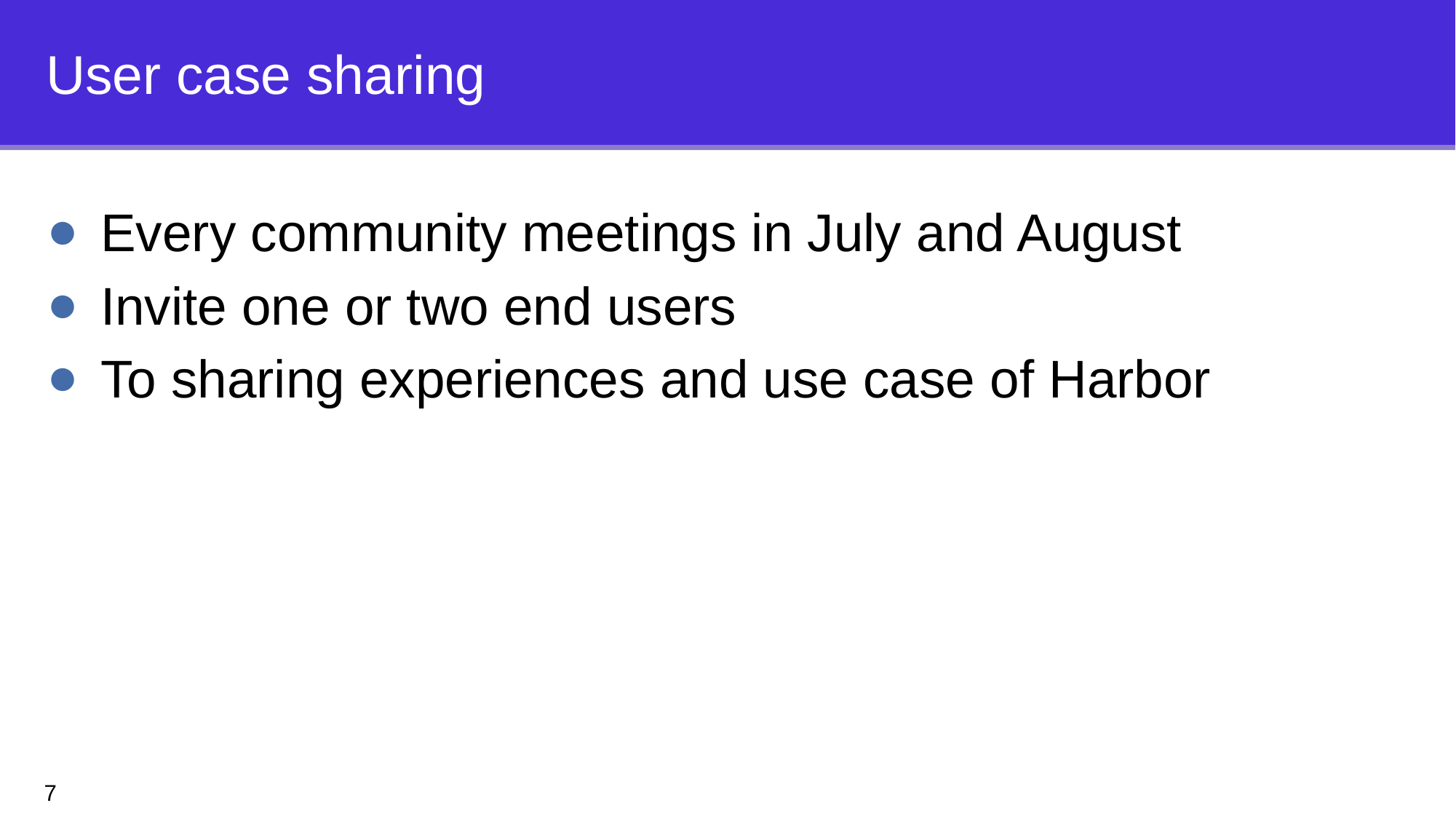

# User case sharing
Every community meetings in July and August
Invite one or two end users
To sharing experiences and use case of Harbor

7